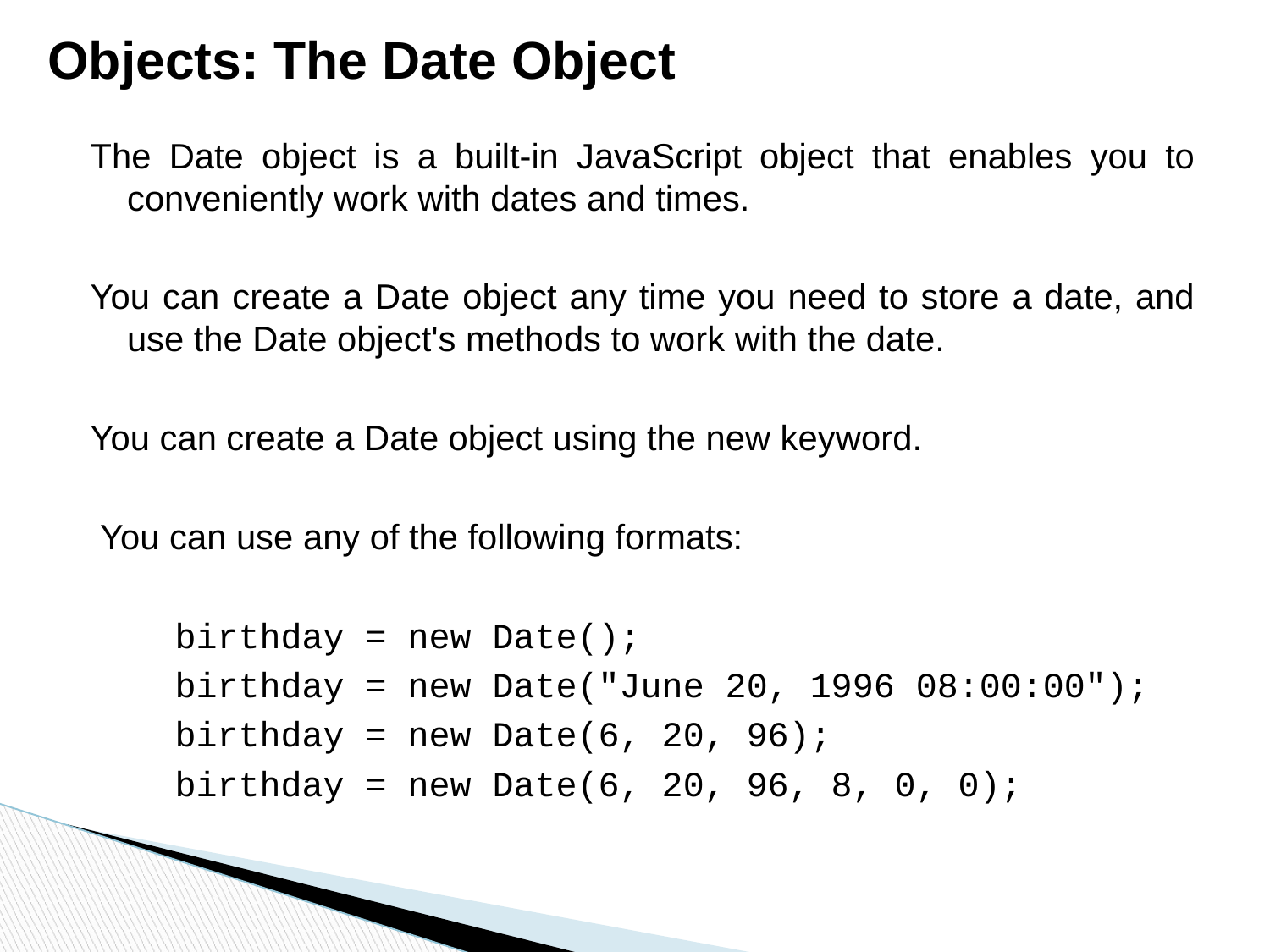

Objects: The Date Object
The Date object is a built-in JavaScript object that enables you to conveniently work with dates and times.

You can create a Date object any time you need to store a date, and use the Date object's methods to work with the date.

You can create a Date object using the new keyword.

 You can use any of the following formats:

    birthday = new Date();
    birthday = new Date("June 20, 1996 08:00:00");
    birthday = new Date(6, 20, 96);
    birthday = new Date(6, 20, 96, 8, 0, 0);